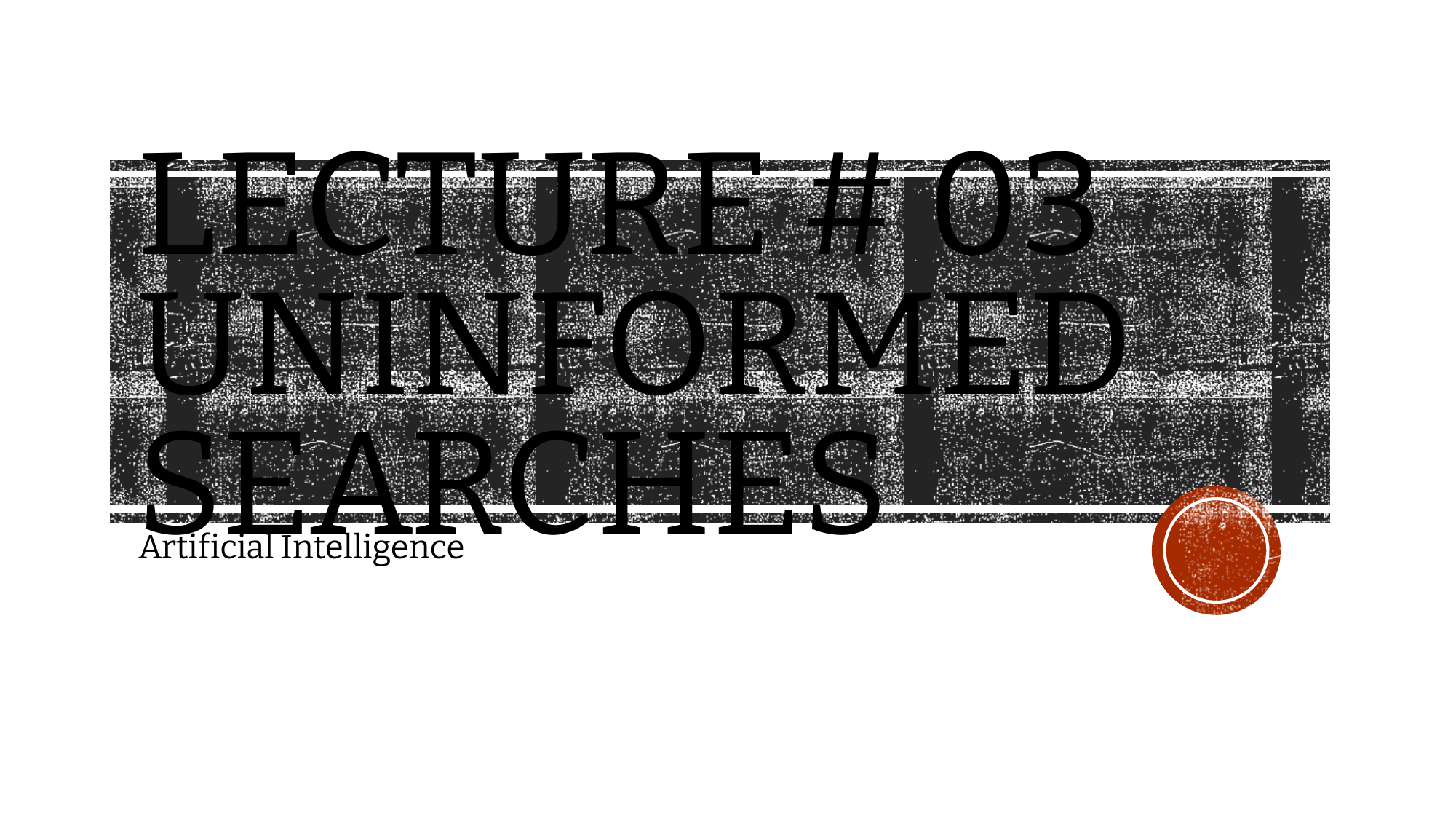

# Lecture # 03 uninformed searches
Artificial Intelligence